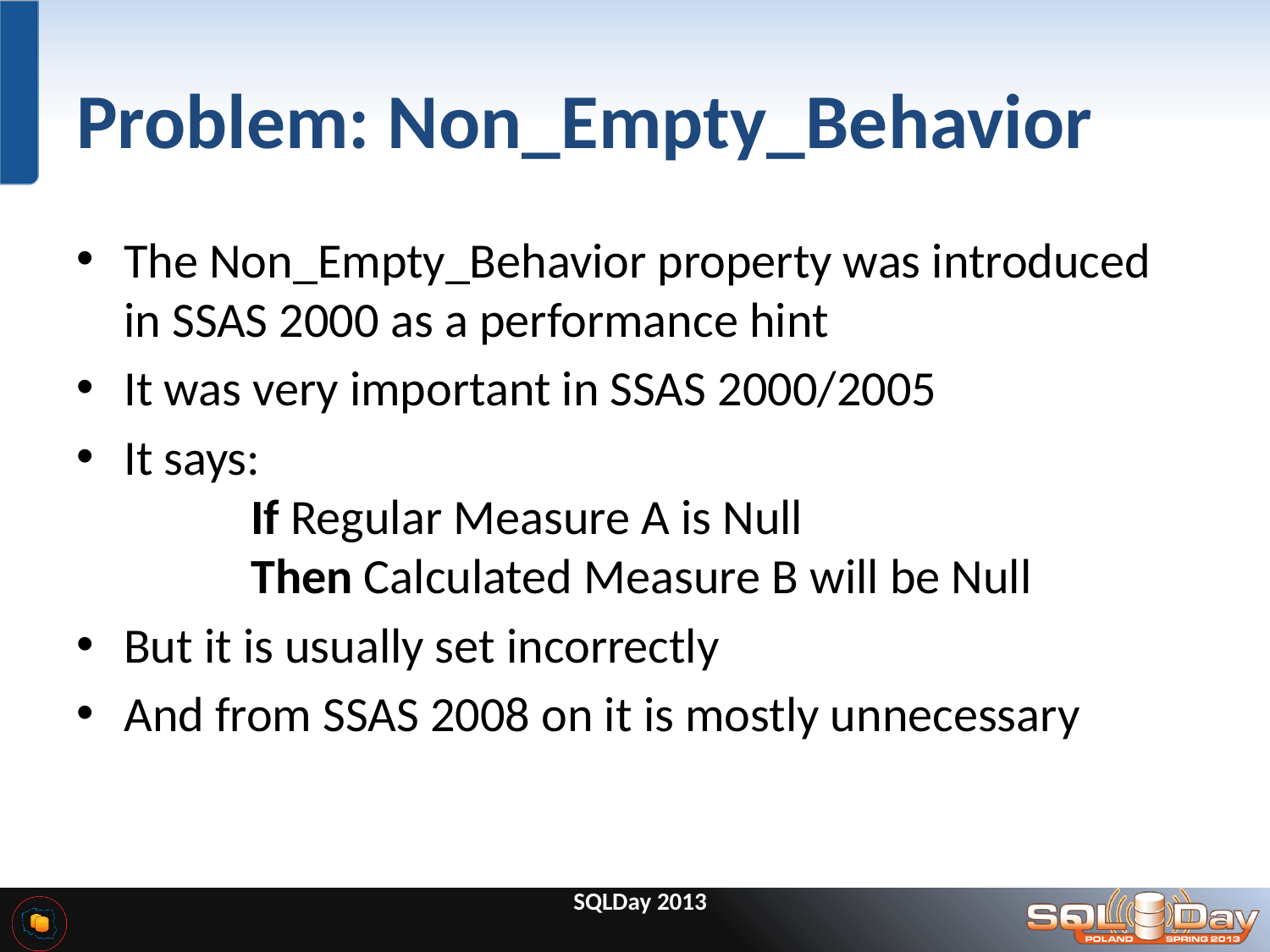

# Problem: Non_Empty_Behavior
The Non_Empty_Behavior property was introduced in SSAS 2000 as a performance hint
It was very important in SSAS 2000/2005
It says:
	If Regular Measure A is Null
	Then Calculated Measure B will be Null
But it is usually set incorrectly
And from SSAS 2008 on it is mostly unnecessary
SQLDay 2013